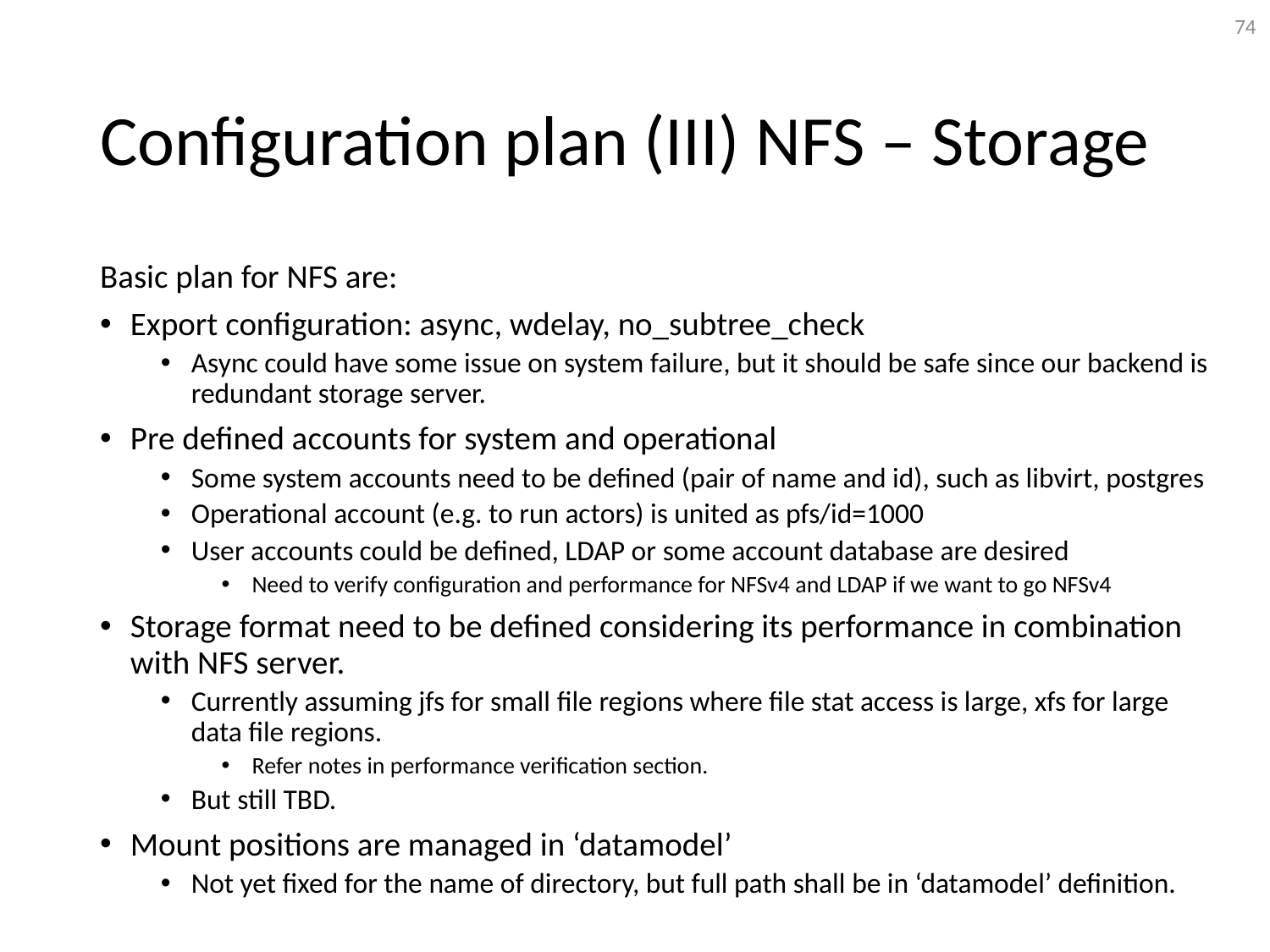

74
# Configuration plan (III) NFS – Storage
Basic plan for NFS are:
Export configuration: async, wdelay, no_subtree_check
Async could have some issue on system failure, but it should be safe since our backend is redundant storage server.
Pre defined accounts for system and operational
Some system accounts need to be defined (pair of name and id), such as libvirt, postgres
Operational account (e.g. to run actors) is united as pfs/id=1000
User accounts could be defined, LDAP or some account database are desired
Need to verify configuration and performance for NFSv4 and LDAP if we want to go NFSv4
Storage format need to be defined considering its performance in combination with NFS server.
Currently assuming jfs for small file regions where file stat access is large, xfs for large data file regions.
Refer notes in performance verification section.
But still TBD.
Mount positions are managed in ‘datamodel’
Not yet fixed for the name of directory, but full path shall be in ‘datamodel’ definition.